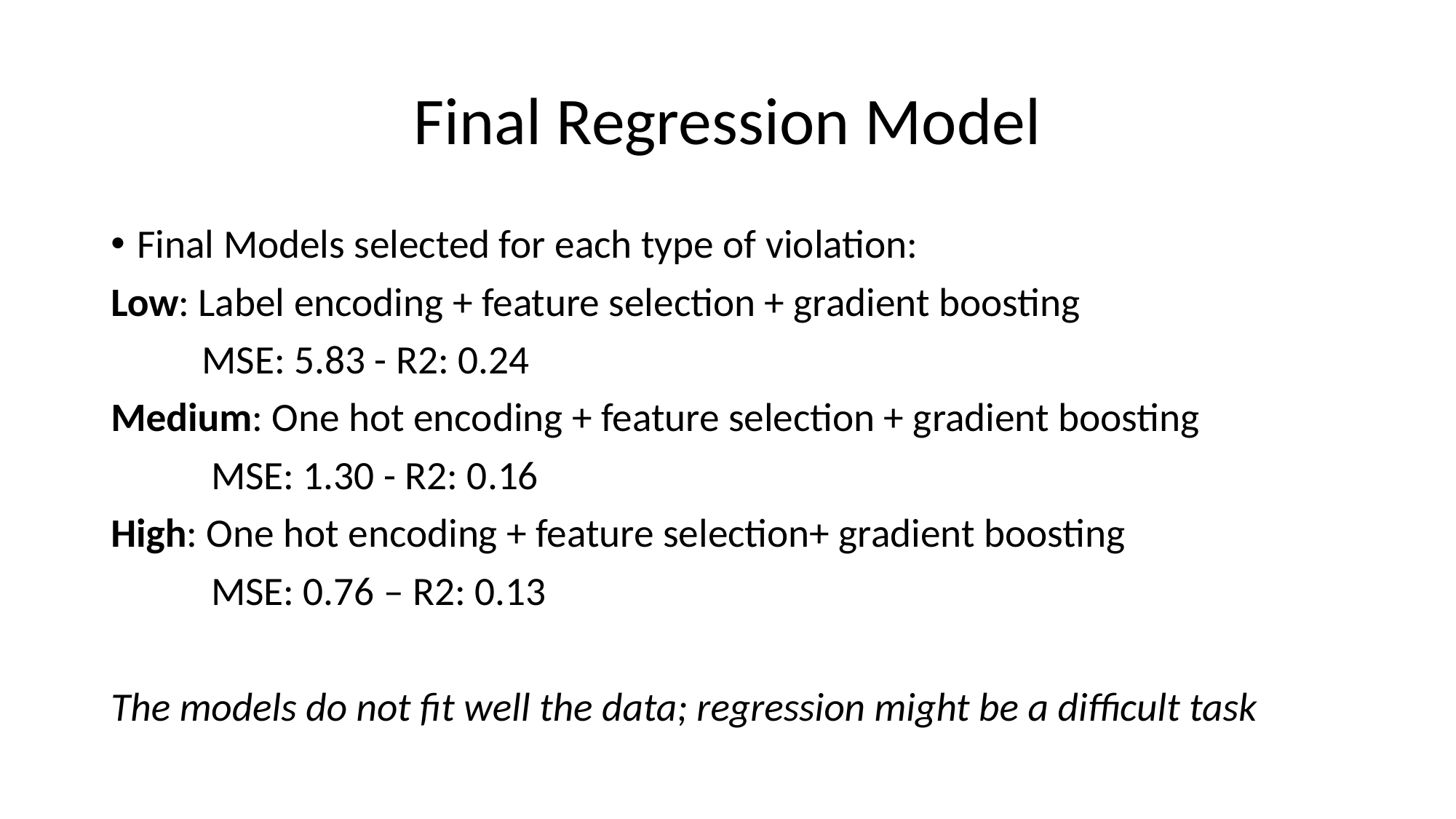

# Final Regression Model
Final Models selected for each type of violation:
Low: Label encoding + feature selection + gradient boosting
          MSE: 5.83 - R2: 0.24
Medium: One hot encoding + feature selection + gradient boosting
           MSE: 1.30 - R2: 0.16
High: One hot encoding + feature selection+ gradient boosting
           MSE: 0.76 – R2: 0.13

The models do not fit well the data; regression might be a difficult task